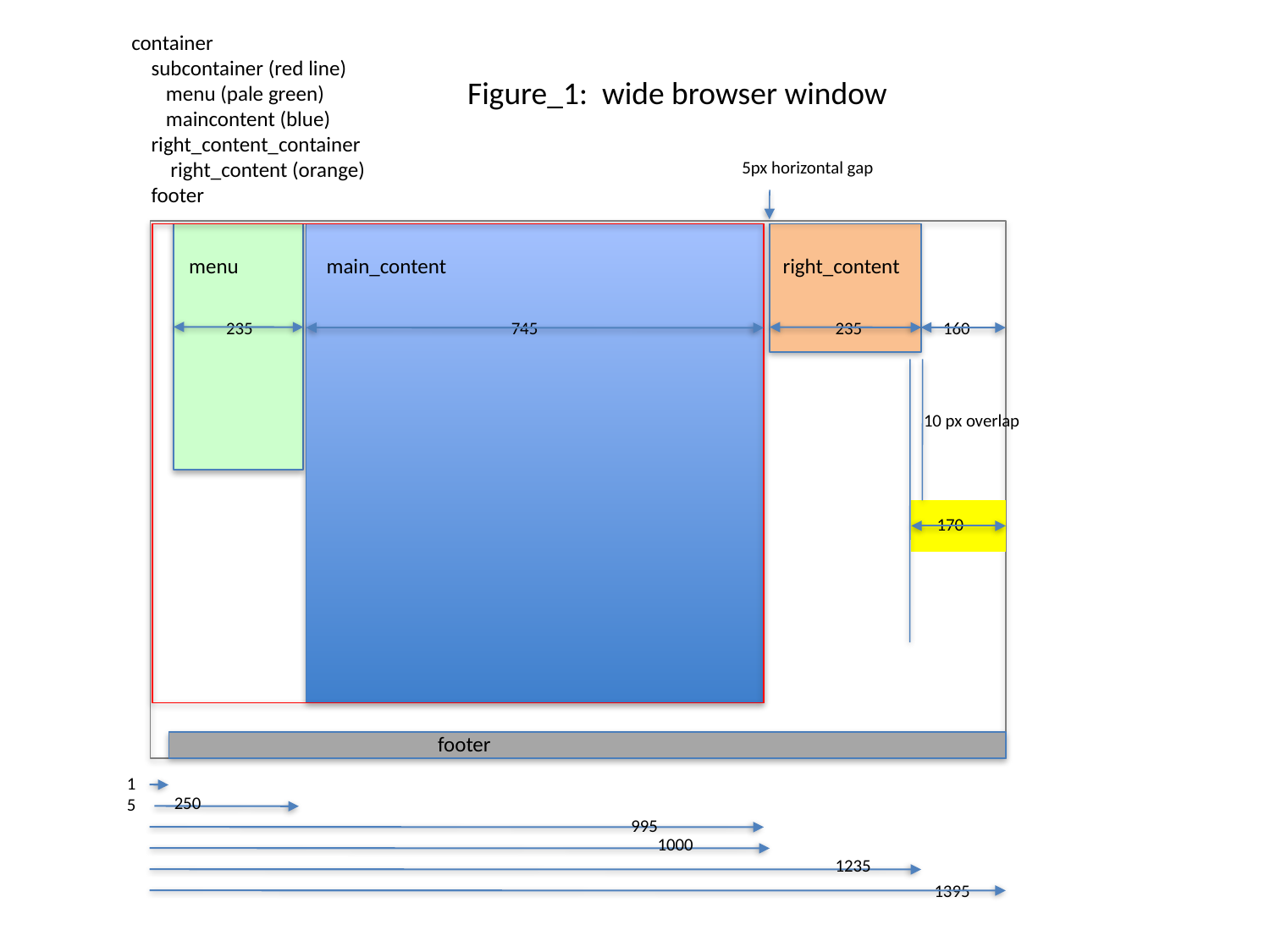

container
    subcontainer (red line)
       menu (pale green)
       maincontent (blue)
    right_content_container
        right_content (orange)
    footer
Figure_1:  wide browser window
5px horizontal gap

menu
main_content
right_content
235
160
235
745
10 px overlap

170
footer

15
250
995
1000
1235
1395